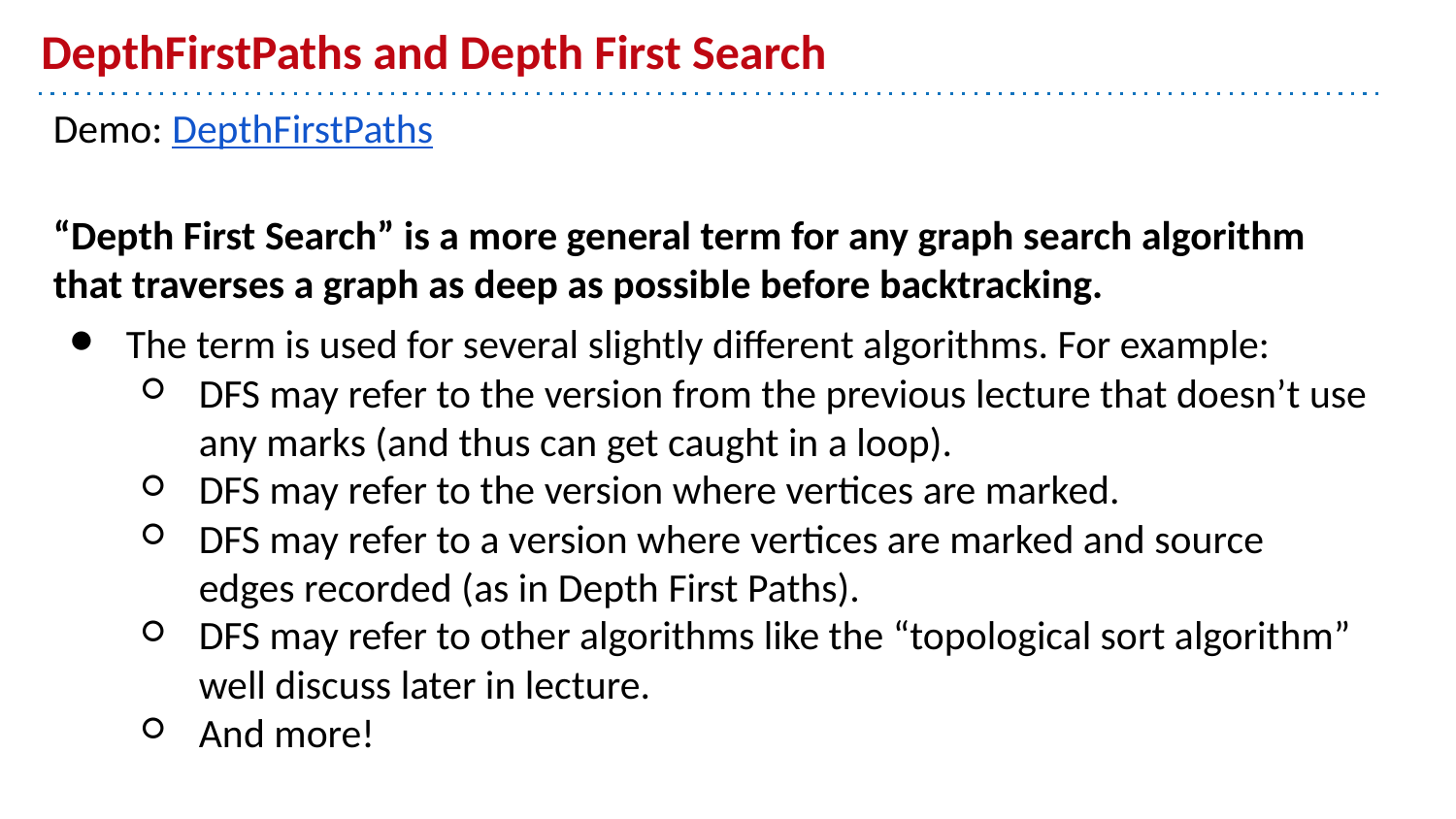

# DepthFirstPaths and Depth First Search
Demo: DepthFirstPaths
“Depth First Search” is a more general term for any graph search algorithm that traverses a graph as deep as possible before backtracking.
The term is used for several slightly different algorithms. For example:
DFS may refer to the version from the previous lecture that doesn’t use any marks (and thus can get caught in a loop).
DFS may refer to the version where vertices are marked.
DFS may refer to a version where vertices are marked and source edges recorded (as in Depth First Paths).
DFS may refer to other algorithms like the “topological sort algorithm” well discuss later in lecture.
And more!